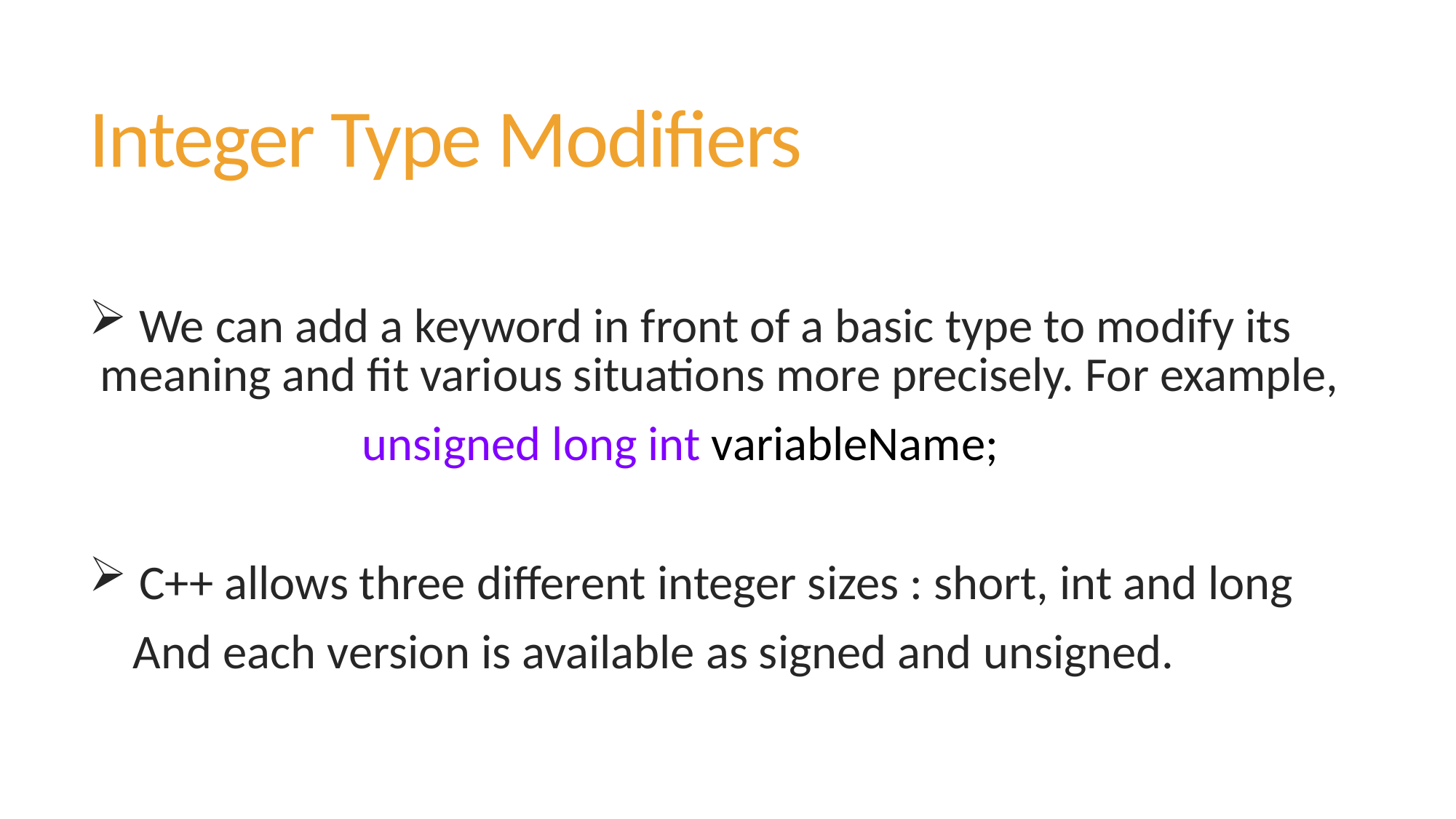

# Integer Type Modifiers
 We can add a keyword in front of a basic type to modify its meaning and fit various situations more precisely. For example,
           	     unsigned long int variableName;

 C++ allows three different integer sizes : short, int and long
    And each version is available as signed and unsigned.